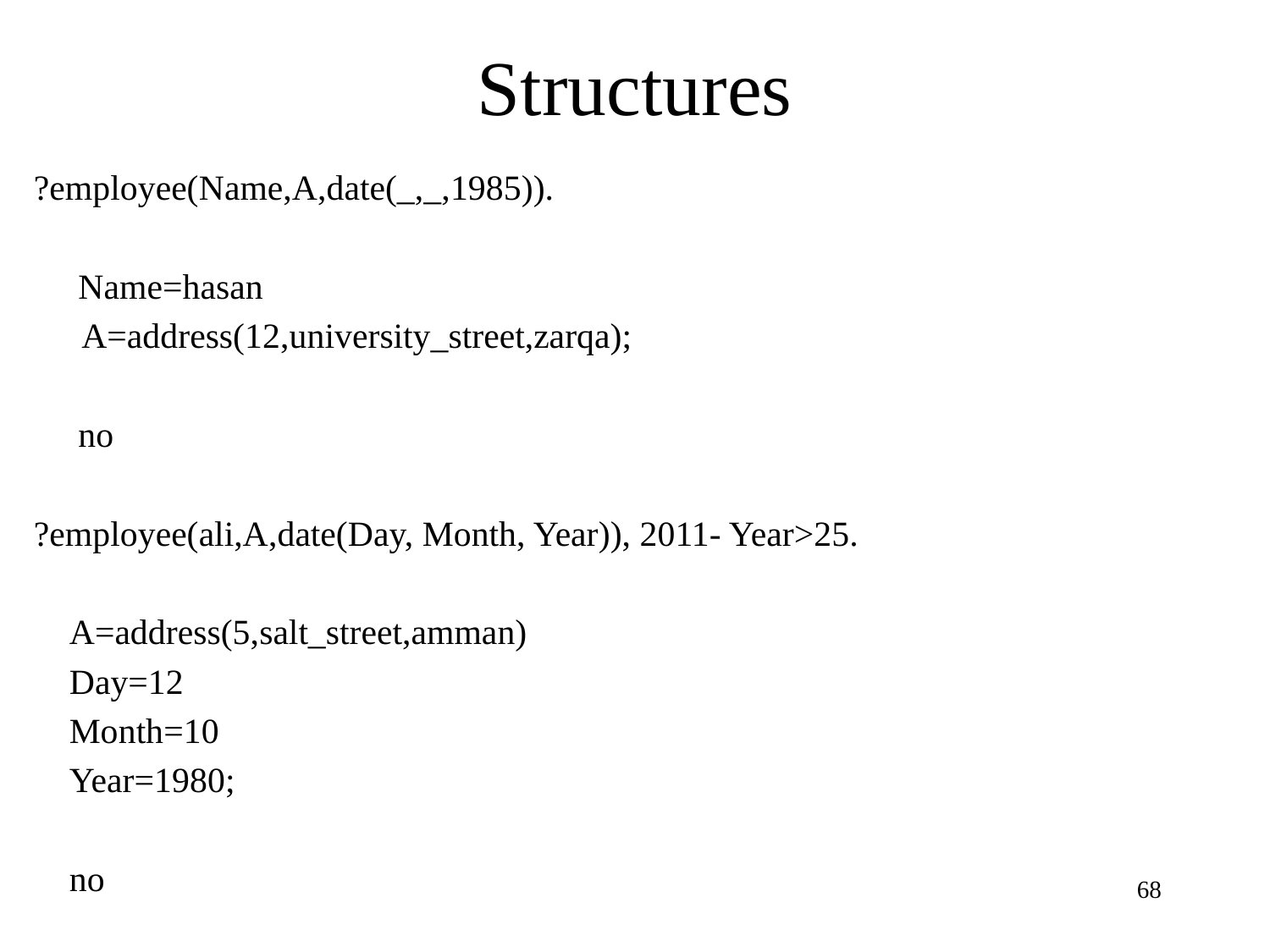

# Structures
?employee(Name,A,date(_,_,1985)).

     Name=hasan
	A=address(12,university_street,zarqa);

     no

?employee(ali,A,date(Day, Month, Year)), 2011- Year>25.

    A=address(5,salt_street,amman)
    Day=12
    Month=10
    Year=1980;

    no
68